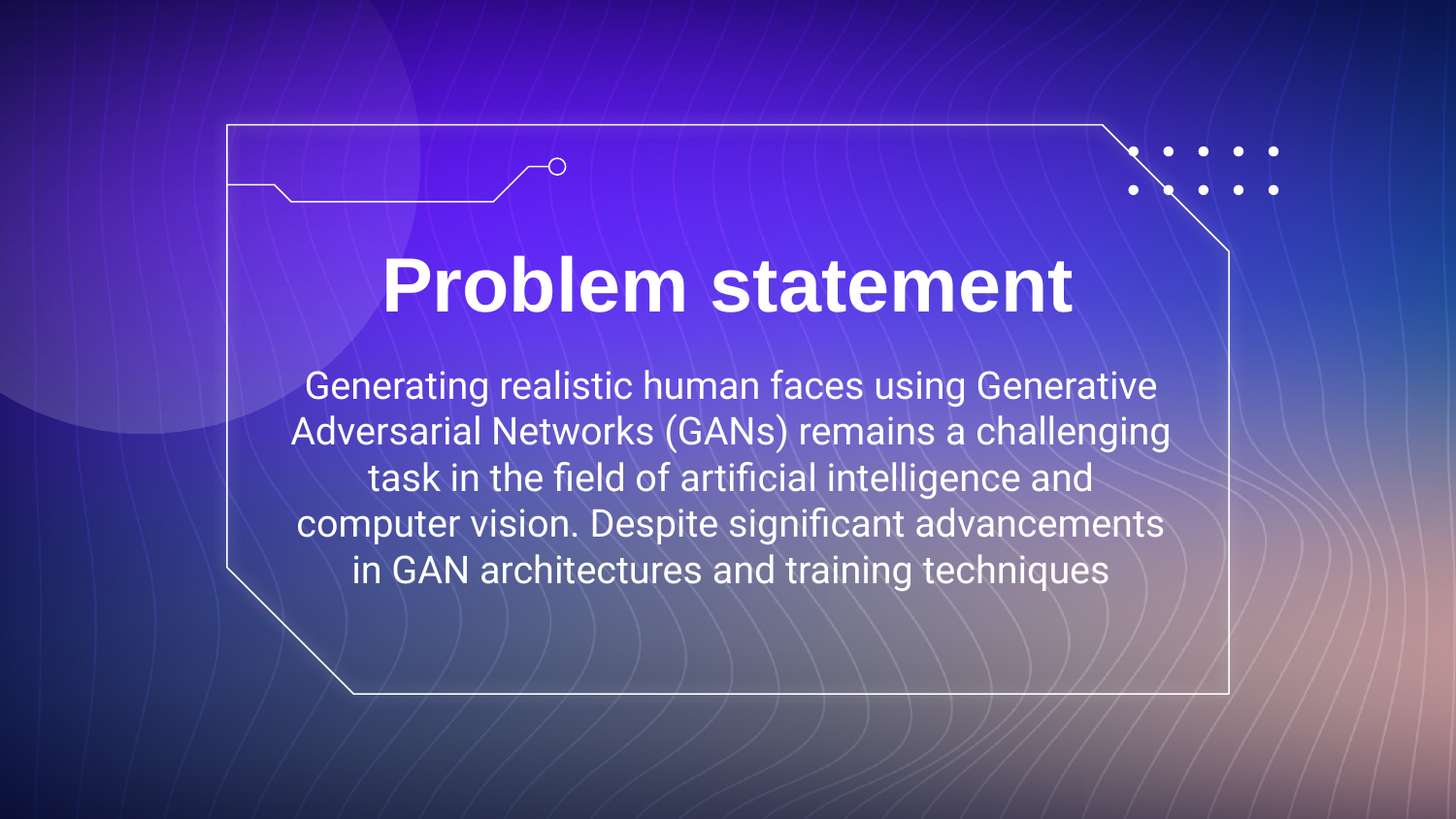

# Problem statement
Generating realistic human faces using Generative Adversarial Networks (GANs) remains a challenging task in the field of artificial intelligence and computer vision. Despite significant advancements in GAN architectures and training techniques